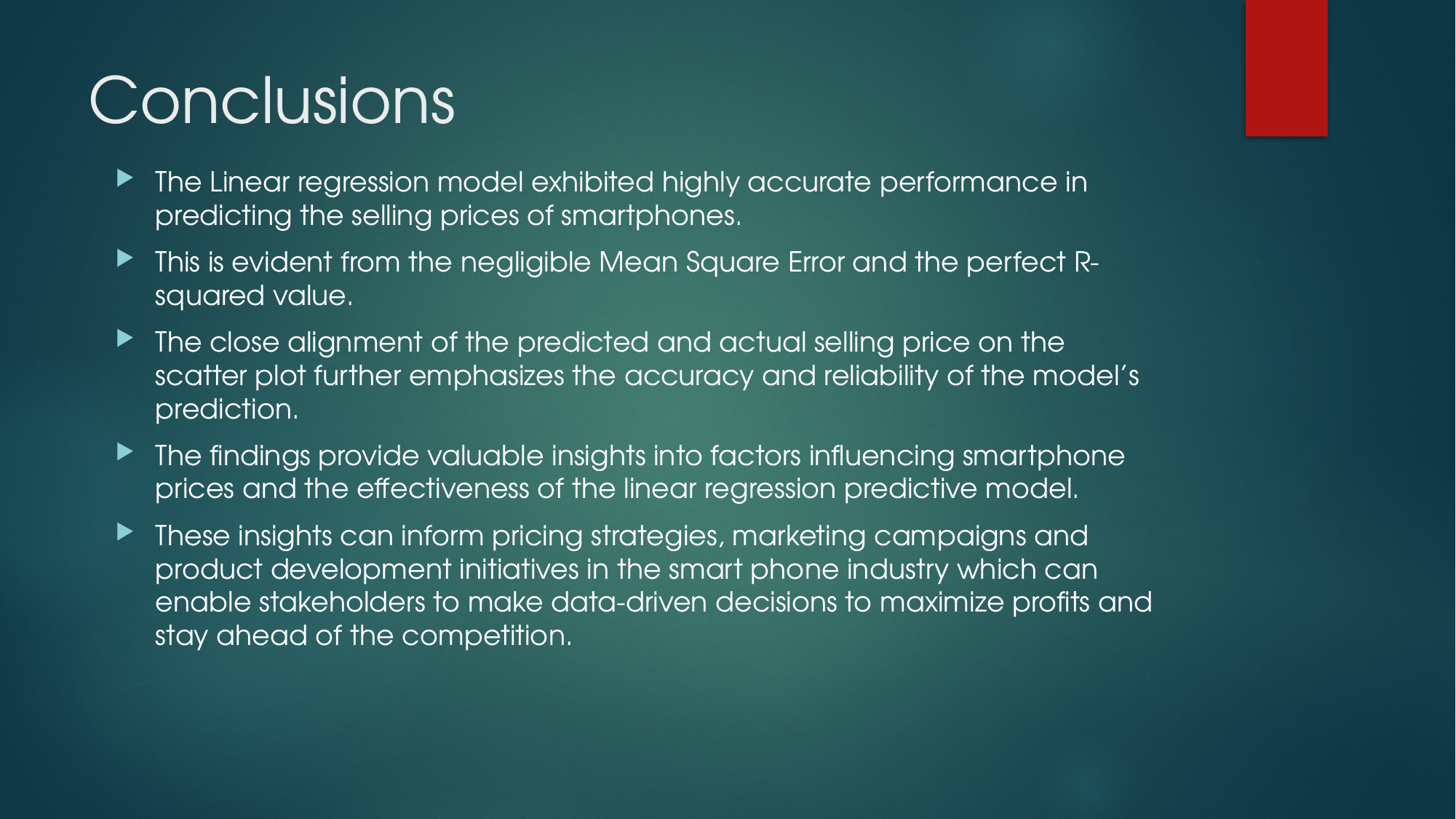

# Conclusions
The Linear regression model exhibited highly accurate performance in predicting the selling prices of smartphones.
This is evident from the negligible Mean Square Error and the perfect R-squared value.
The close alignment of the predicted and actual selling price on the scatter plot further emphasizes the accuracy and reliability of the model’s prediction.
The findings provide valuable insights into factors influencing smartphone prices and the effectiveness of the linear regression predictive model.
These insights can inform pricing strategies, marketing campaigns and product development initiatives in the smart phone industry which can enable stakeholders to make data-driven decisions to maximize profits and stay ahead of the competition.